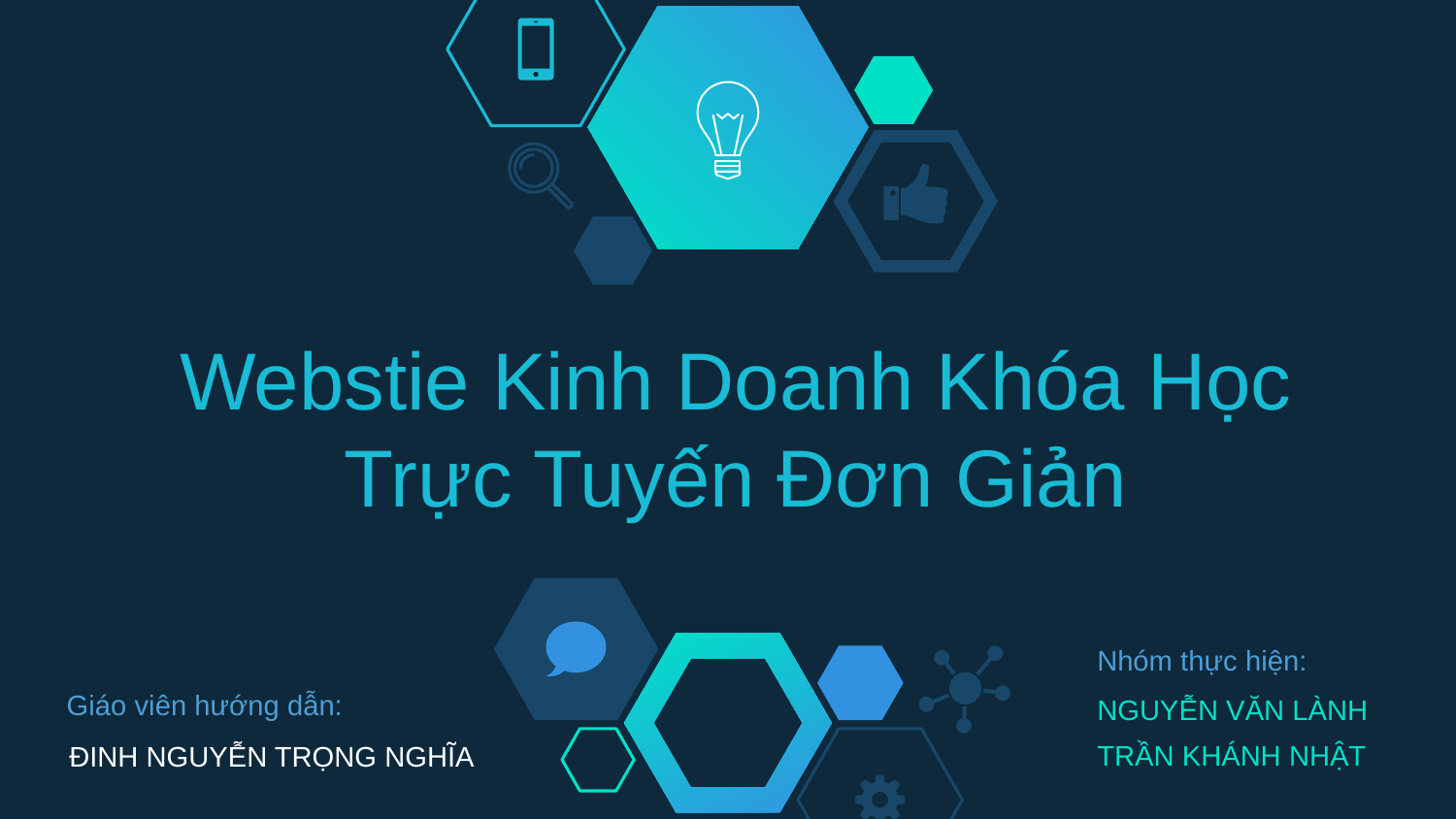

# Webstie Kinh Doanh Khóa Học Trực Tuyến Đơn Giản
Nhóm thực hiện:
Giáo viên hướng dẫn:
NGUYỄN VĂN LÀNH
TRẦN KHÁNH NHẬT
ĐINH NGUYỄN TRỌNG NGHĨA